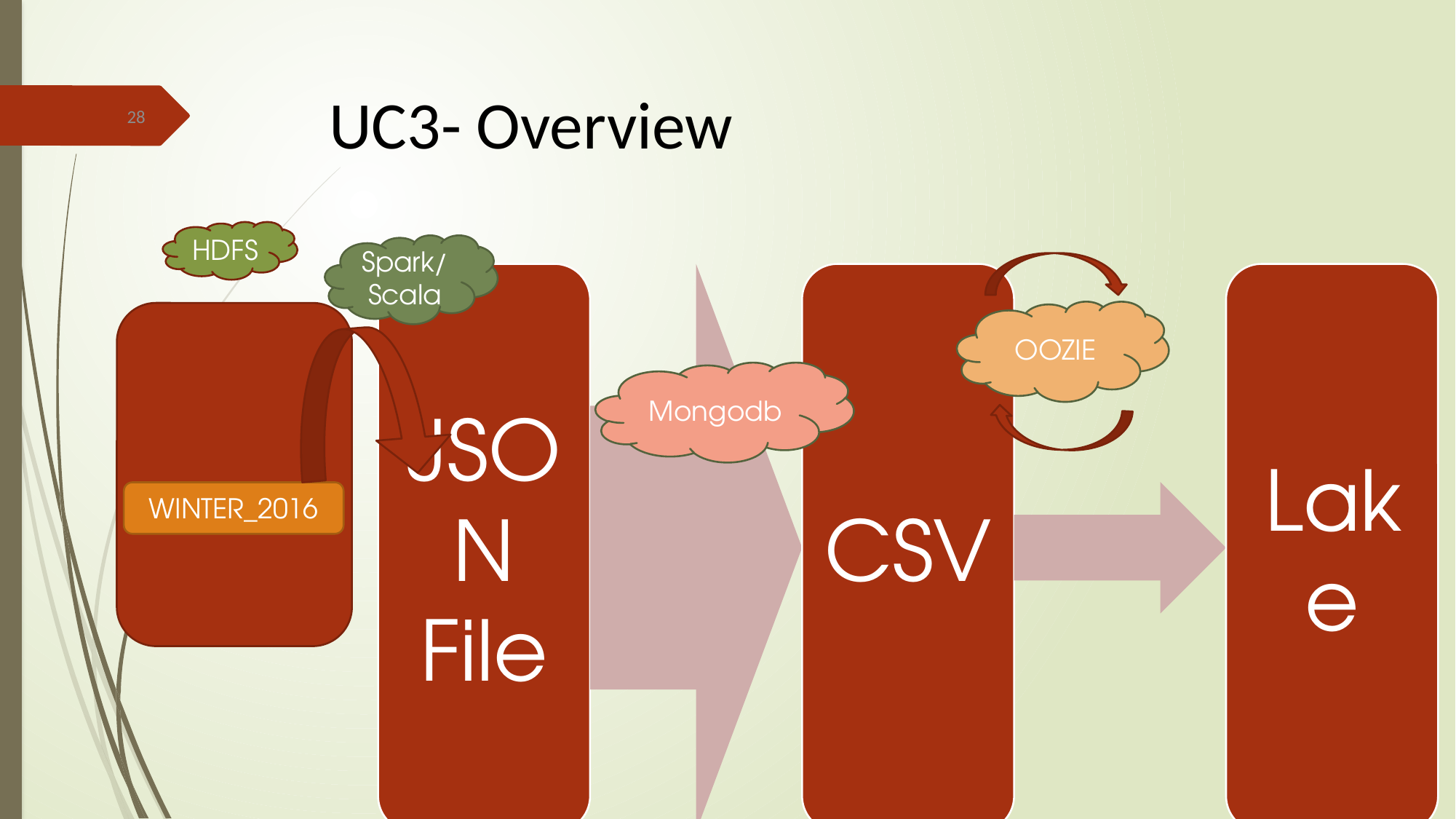

UC3- Overview
28
HDFS
Spark/Scala

CSV
Lake
JSON File
OOZIE

Mongodb

WINTER_2016
12/10/2019